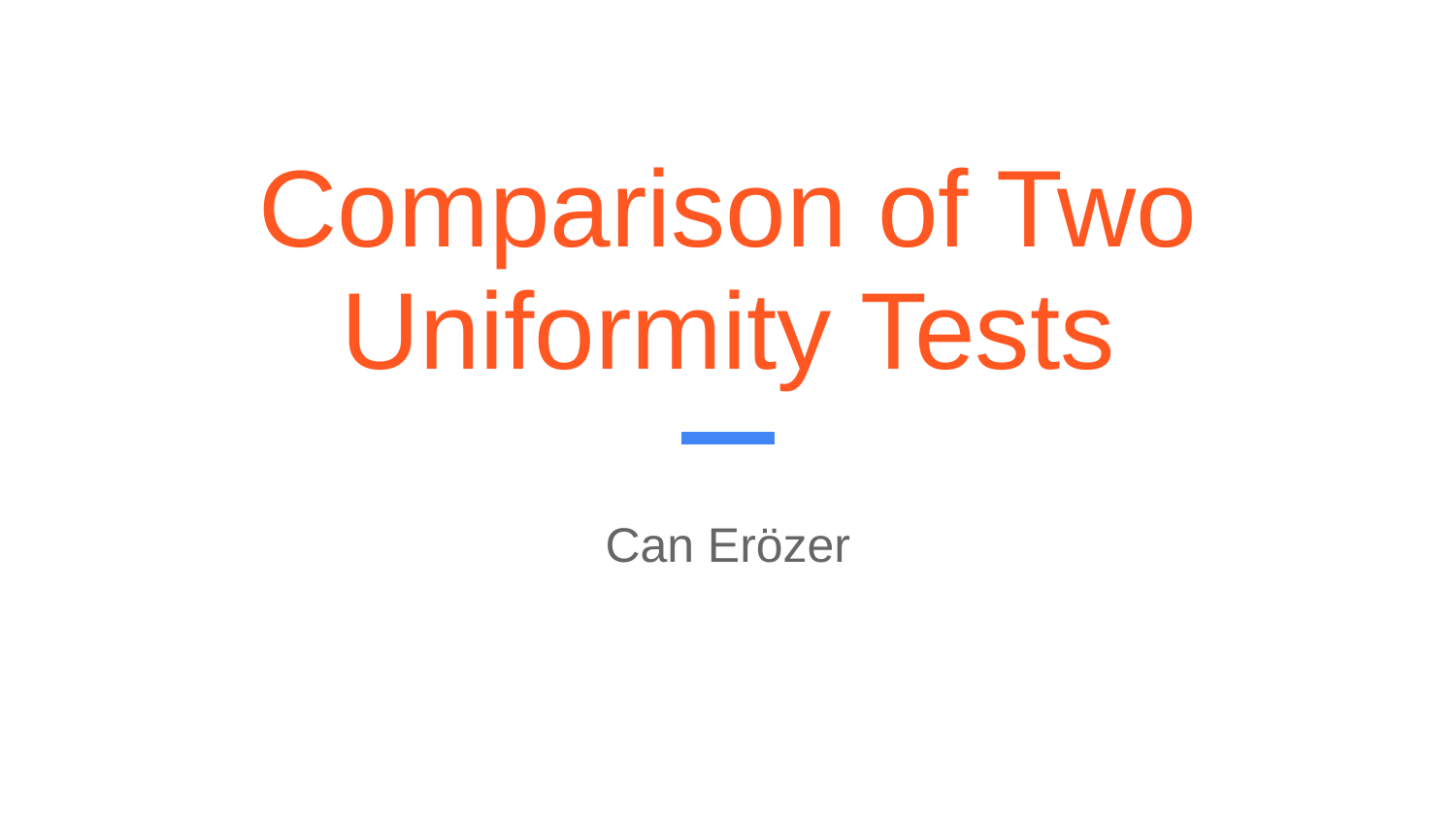

# Comparison of Two Uniformity Tests
Can Erözer